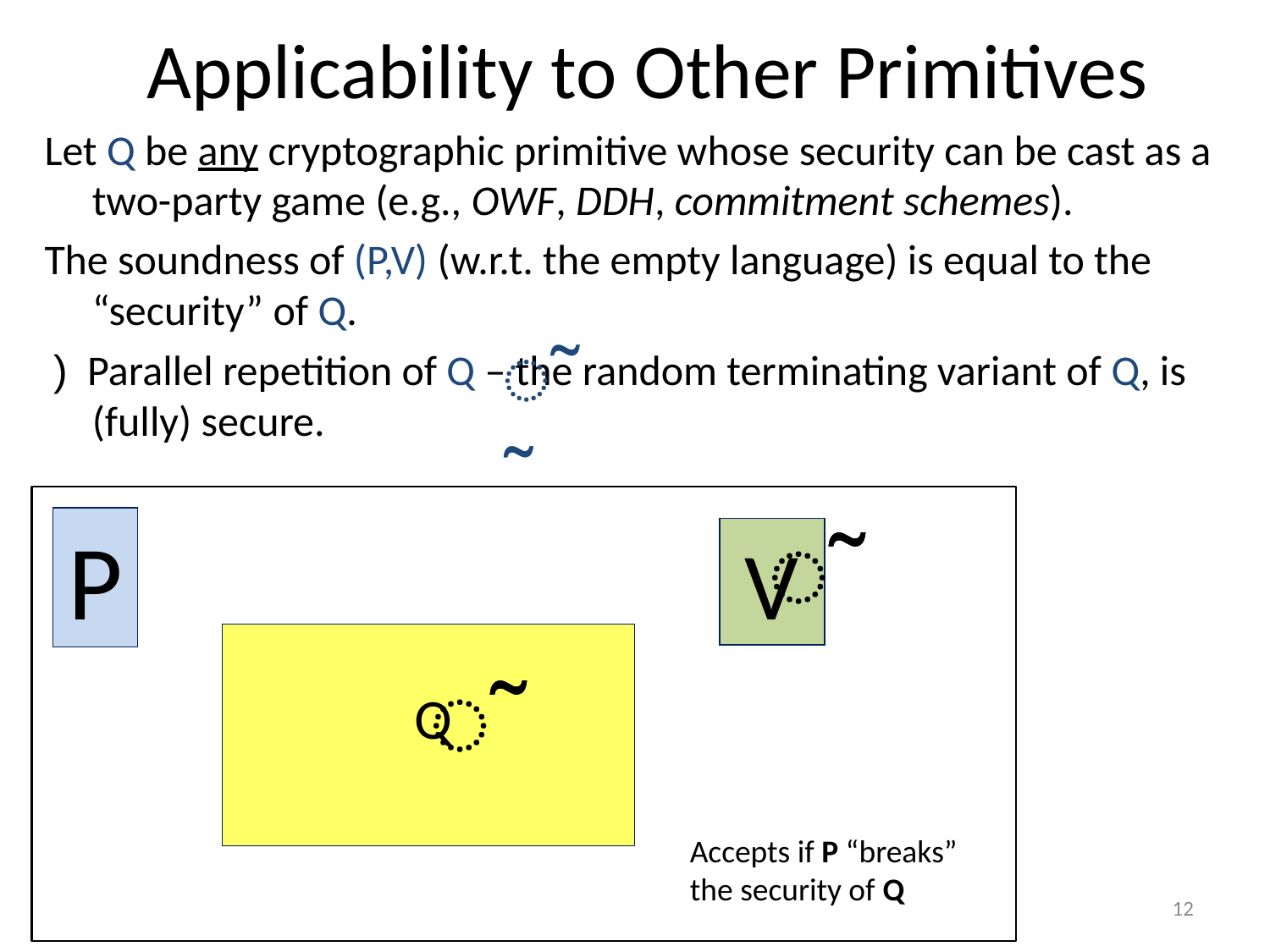

# Applicability to Other Primitives
Let Q be any cryptographic primitive whose security can be cast as a two-party game (e.g., OWF, DDH, commitment schemes).
The soundness of (P,V) (w.r.t. the empty language) is equal to the “security” of Q.
 )  Parallel repetition of Q – the random terminating variant of Q, is (fully) secure.
̃̃̃

P
V
Accepts if P “breaks” the security of Q
̃̃̃

̃̃̃
Q
12